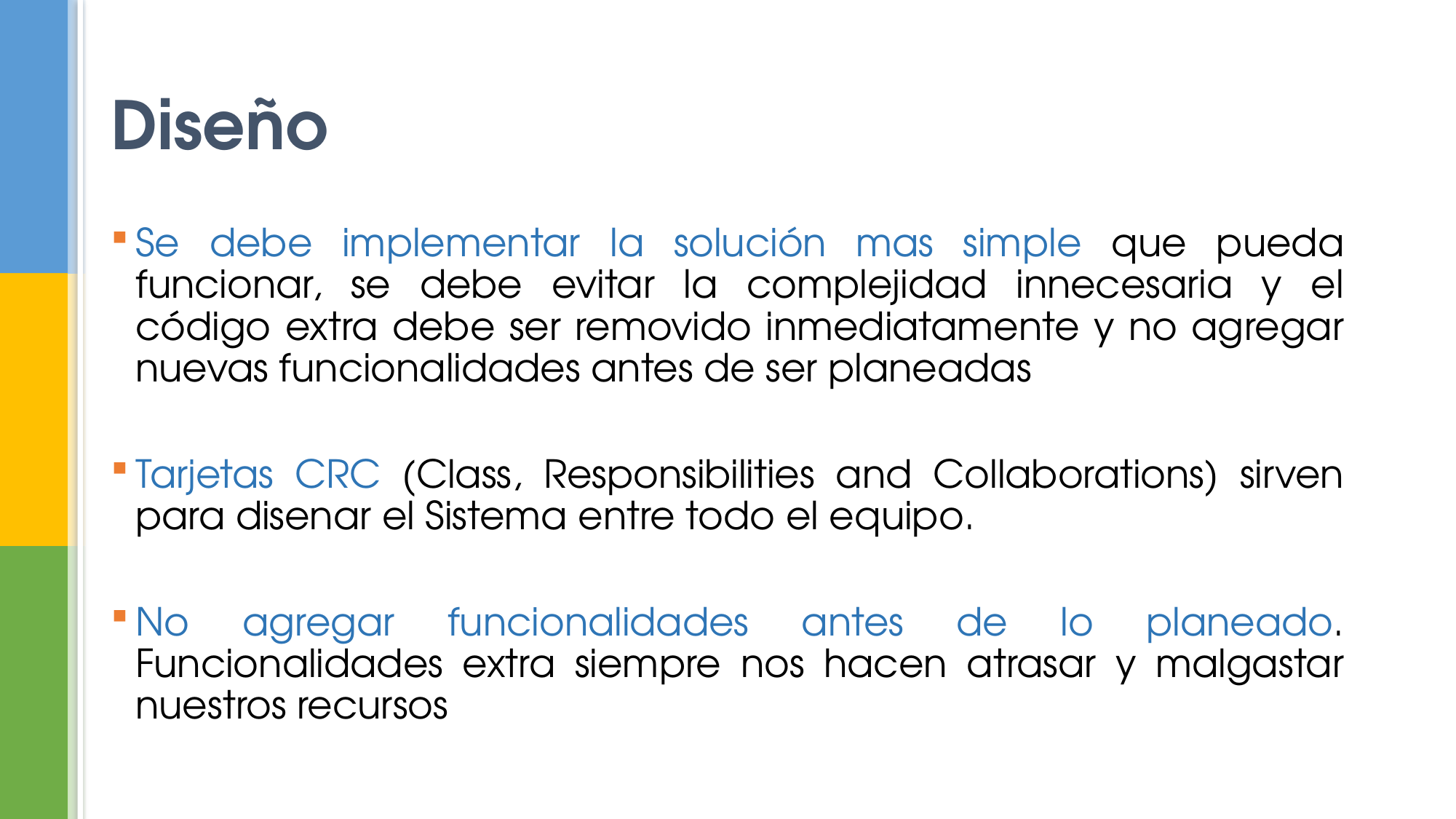

# Diseño
Se debe implementar la solución mas simple que pueda funcionar, se debe evitar la complejidad innecesaria y el código extra debe ser removido inmediatamente y no agregar nuevas funcionalidades antes de ser planeadas

Tarjetas CRC (Class, Responsibilities and Collaborations) sirven para disenar el Sistema entre todo el equipo.

No agregar funcionalidades antes de lo planeado. Funcionalidades extra siempre nos hacen atrasar y malgastar nuestros recursos